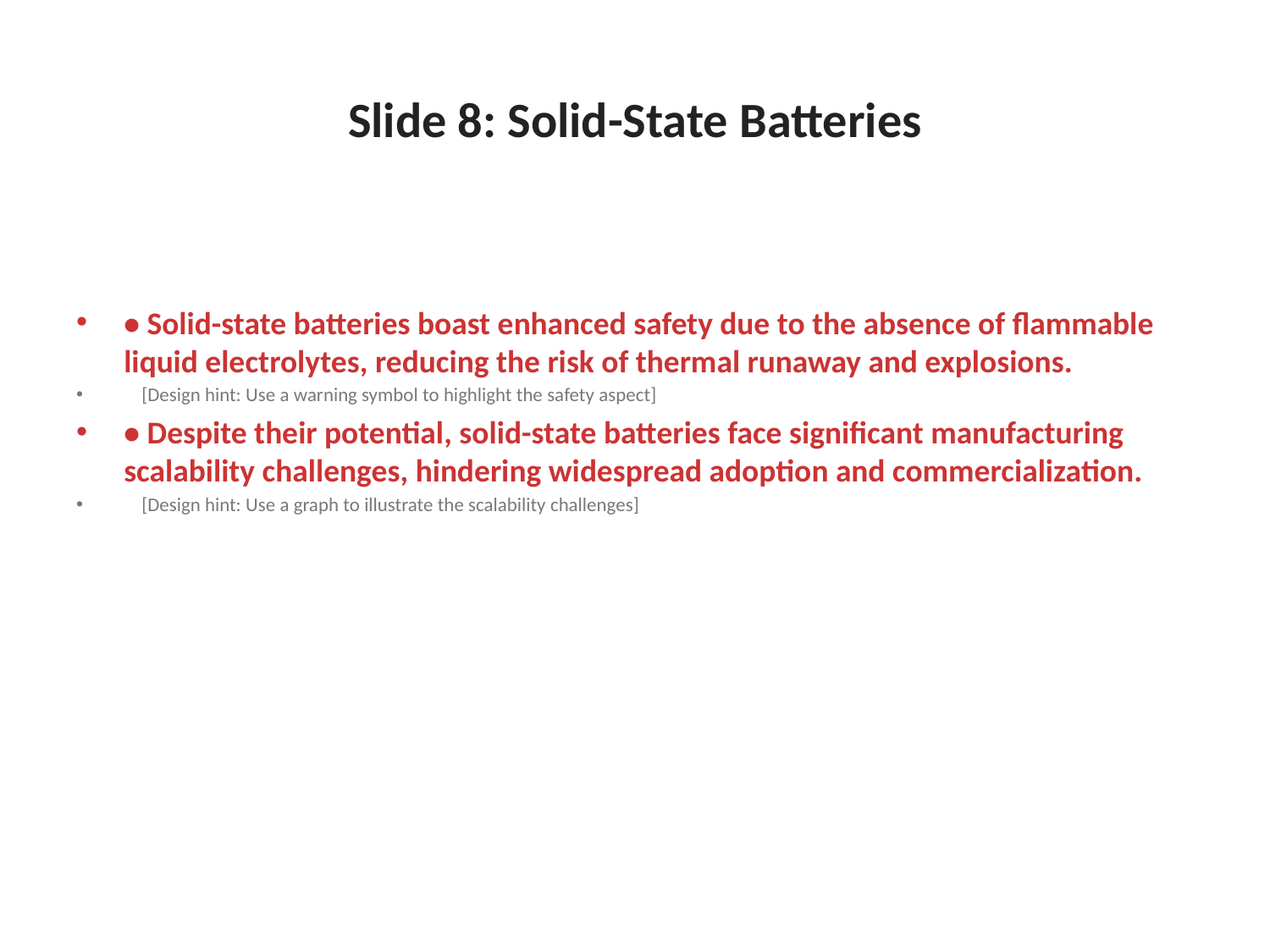

# Slide 8: Solid-State Batteries

• Solid-state batteries boast enhanced safety due to the absence of flammable liquid electrolytes, reducing the risk of thermal runaway and explosions.
    [Design hint: Use a warning symbol to highlight the safety aspect]
• Despite their potential, solid-state batteries face significant manufacturing scalability challenges, hindering widespread adoption and commercialization.
    [Design hint: Use a graph to illustrate the scalability challenges]